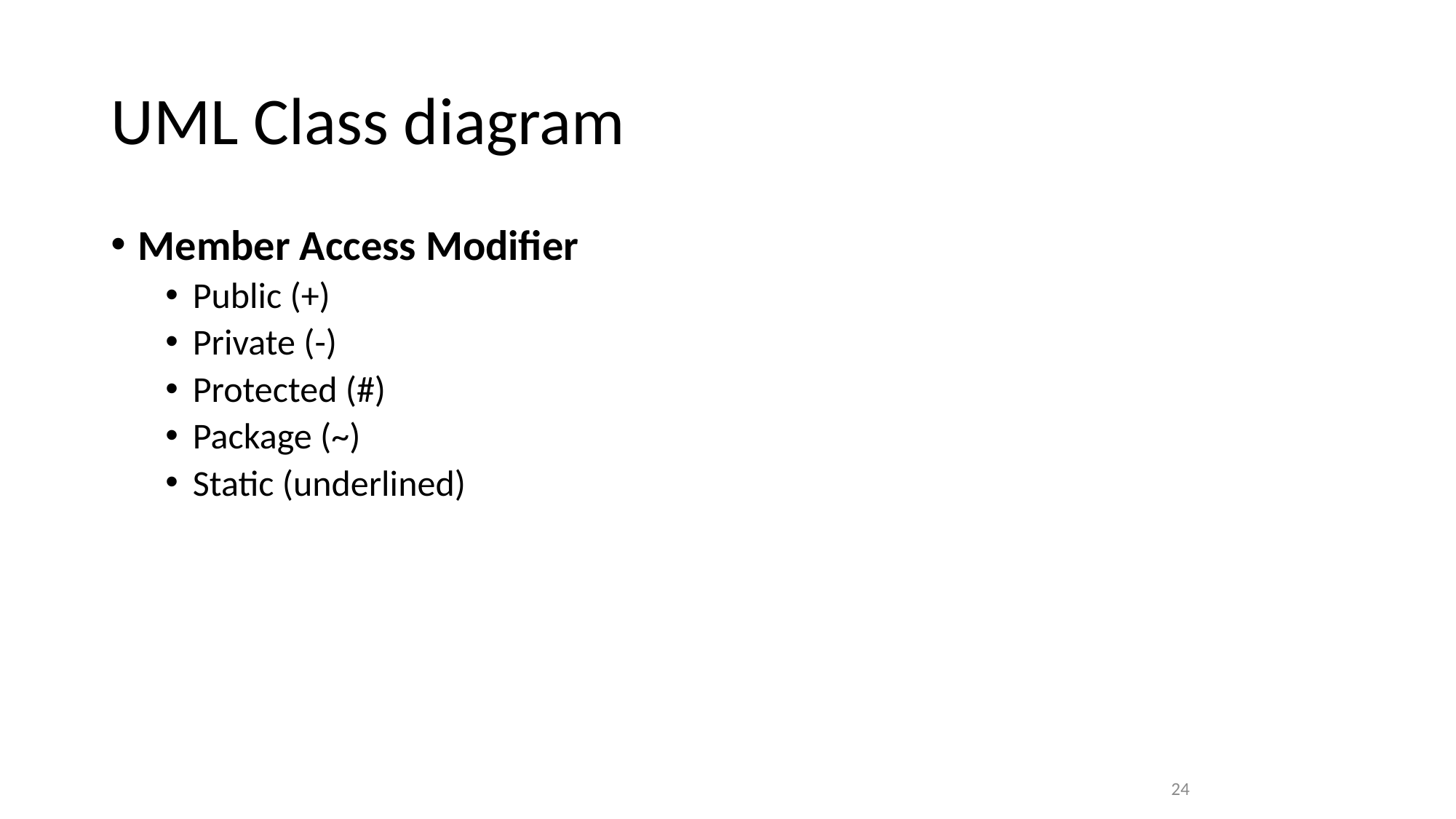

# UML Class diagram
Member Access Modifier
Public (+)
Private (-)
Protected (#)
Package (~)
Static (underlined)

24